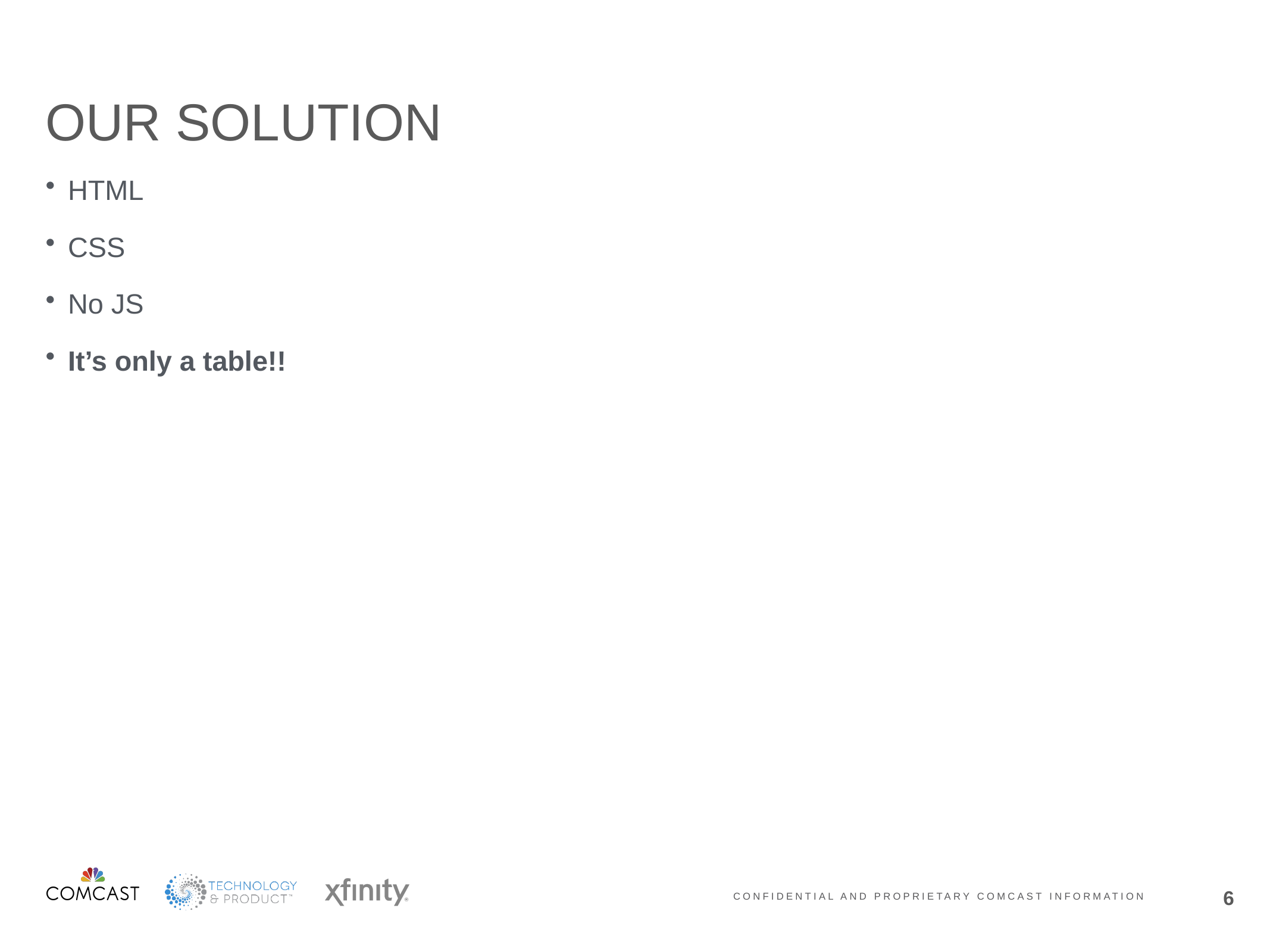

# OUR SOLUTION
HTML
CSS
No JS
It’s only a table!!
6